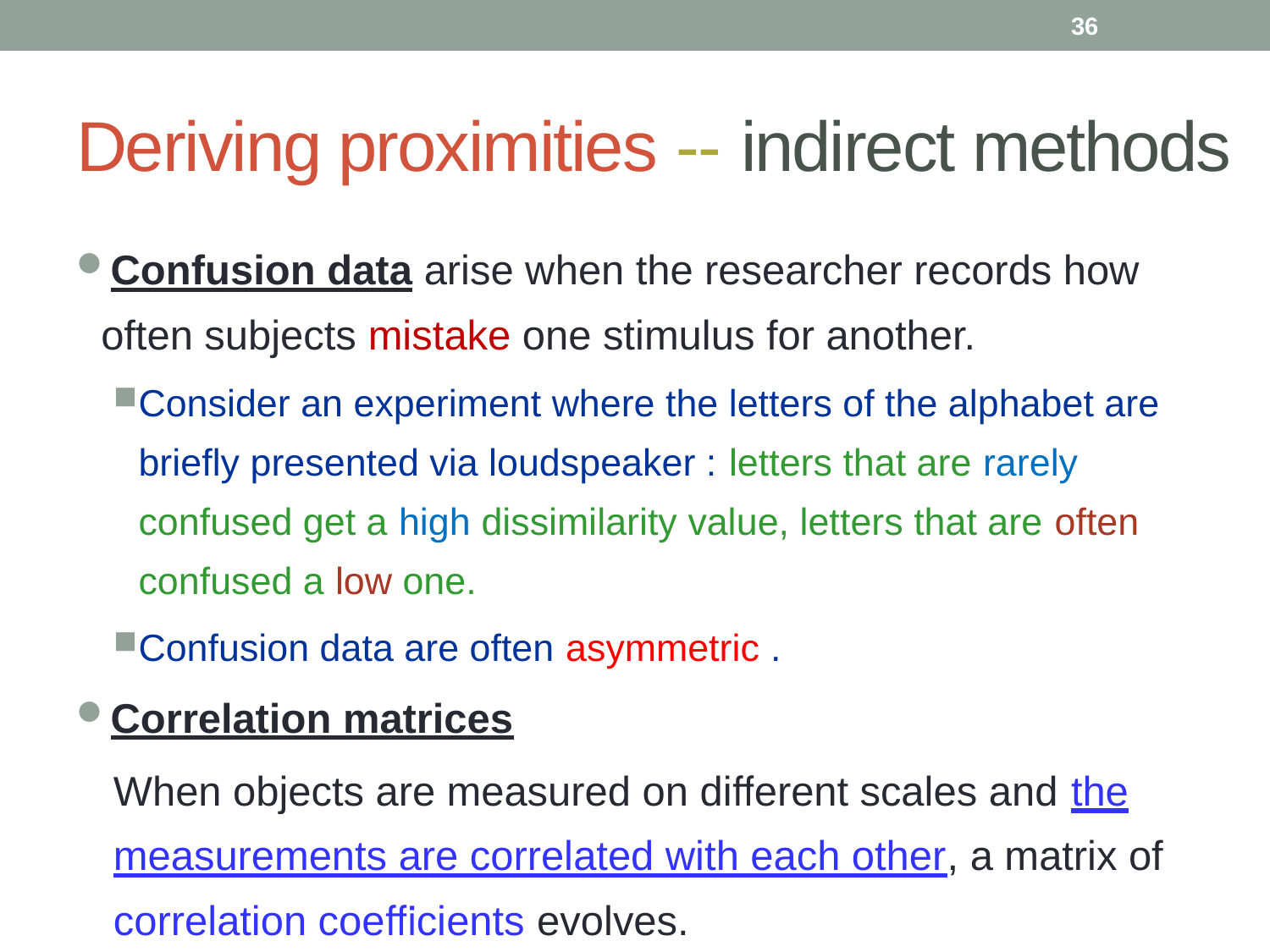

36
# Deriving proximities -- indirect methods
Confusion data arise when the researcher records how often subjects mistake one stimulus for another.
Consider an experiment where the letters of the alphabet are brieﬂy presented via loudspeaker : letters that are rarely confused get a high dissimilarity value, letters that are often confused a low one.
Confusion data are often asymmetric .
Correlation matrices
When objects are measured on diﬀerent scales and the measurements are correlated with each other, a matrix of correlation coeﬃcients evolves.